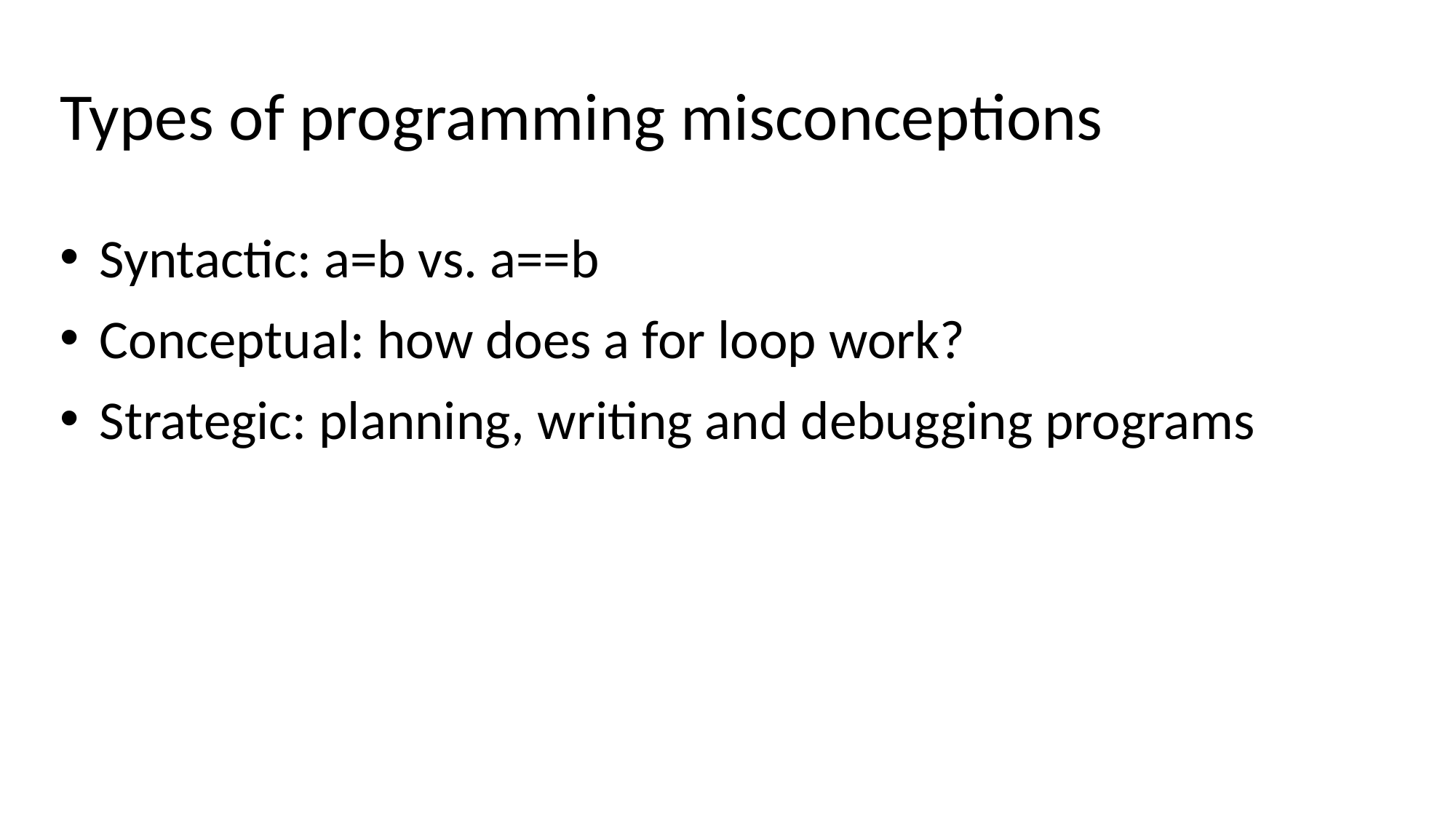

# Types of programming misconceptions
 Syntactic: a=b vs. a==b
 Conceptual: how does a for loop work?
 Strategic: planning, writing and debugging programs